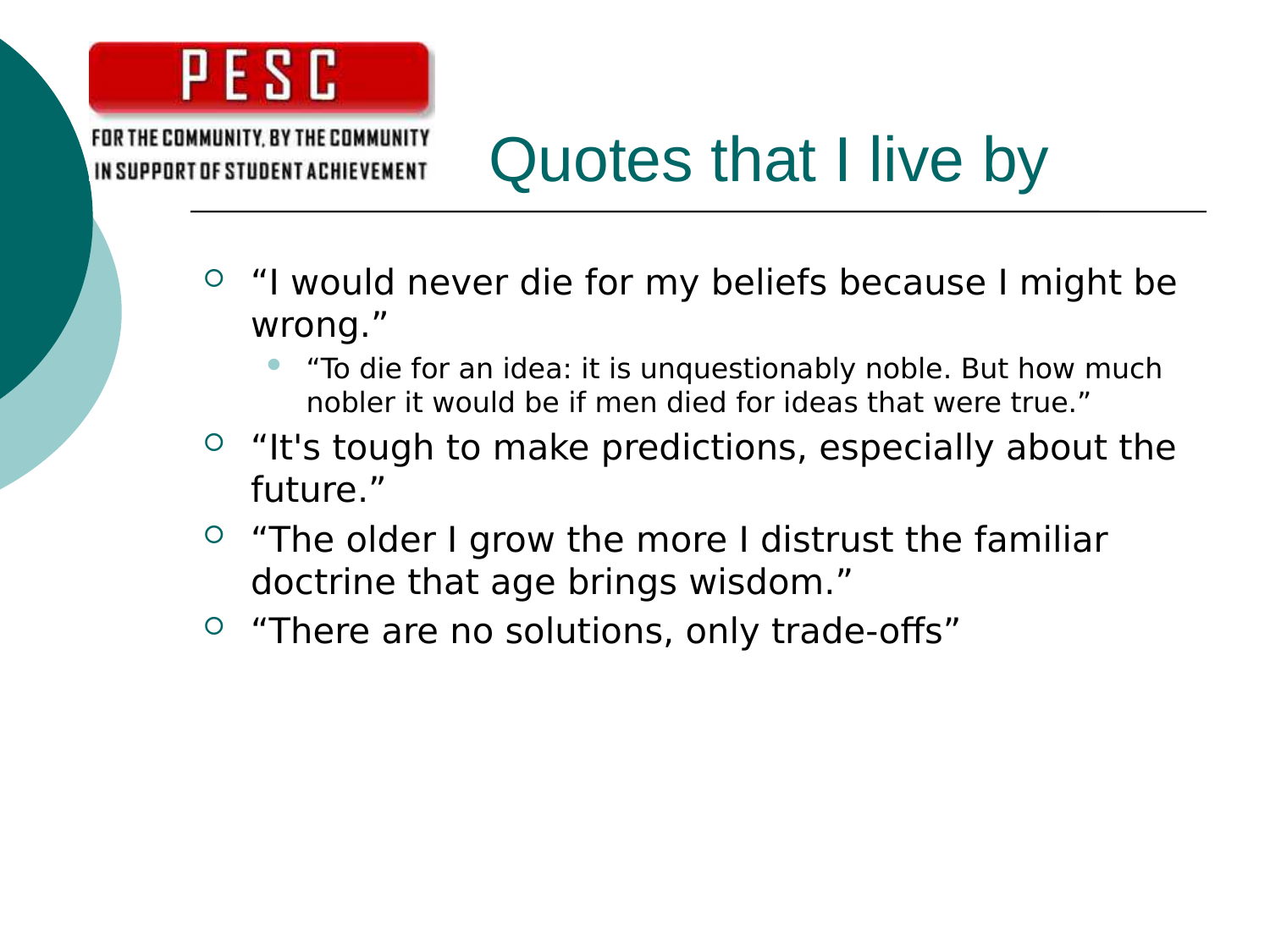

# Quotes that I live by
“I would never die for my beliefs because I might be wrong.”
“To die for an idea: it is unquestionably noble. But how much nobler it would be if men died for ideas that were true.”
“It's tough to make predictions, especially about the future.”
“The older I grow the more I distrust the familiar doctrine that age brings wisdom.”
“There are no solutions, only trade-offs”